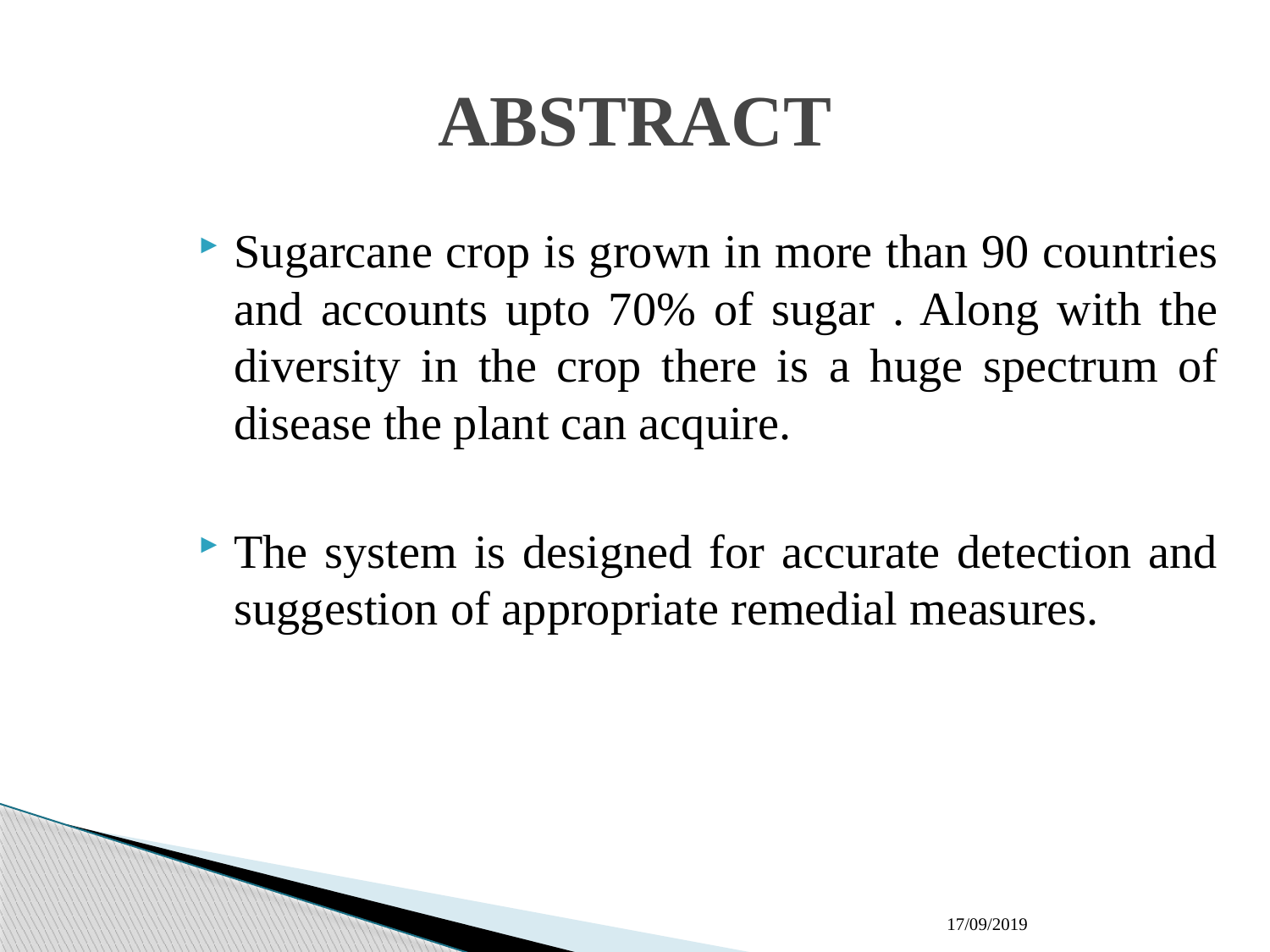

# ABSTRACT
Sugarcane crop is grown in more than 90 countries and accounts upto 70% of sugar . Along with the diversity in the crop there is a huge spectrum of disease the plant can acquire.

The system is designed for accurate detection and suggestion of appropriate remedial measures.
17/09/2019